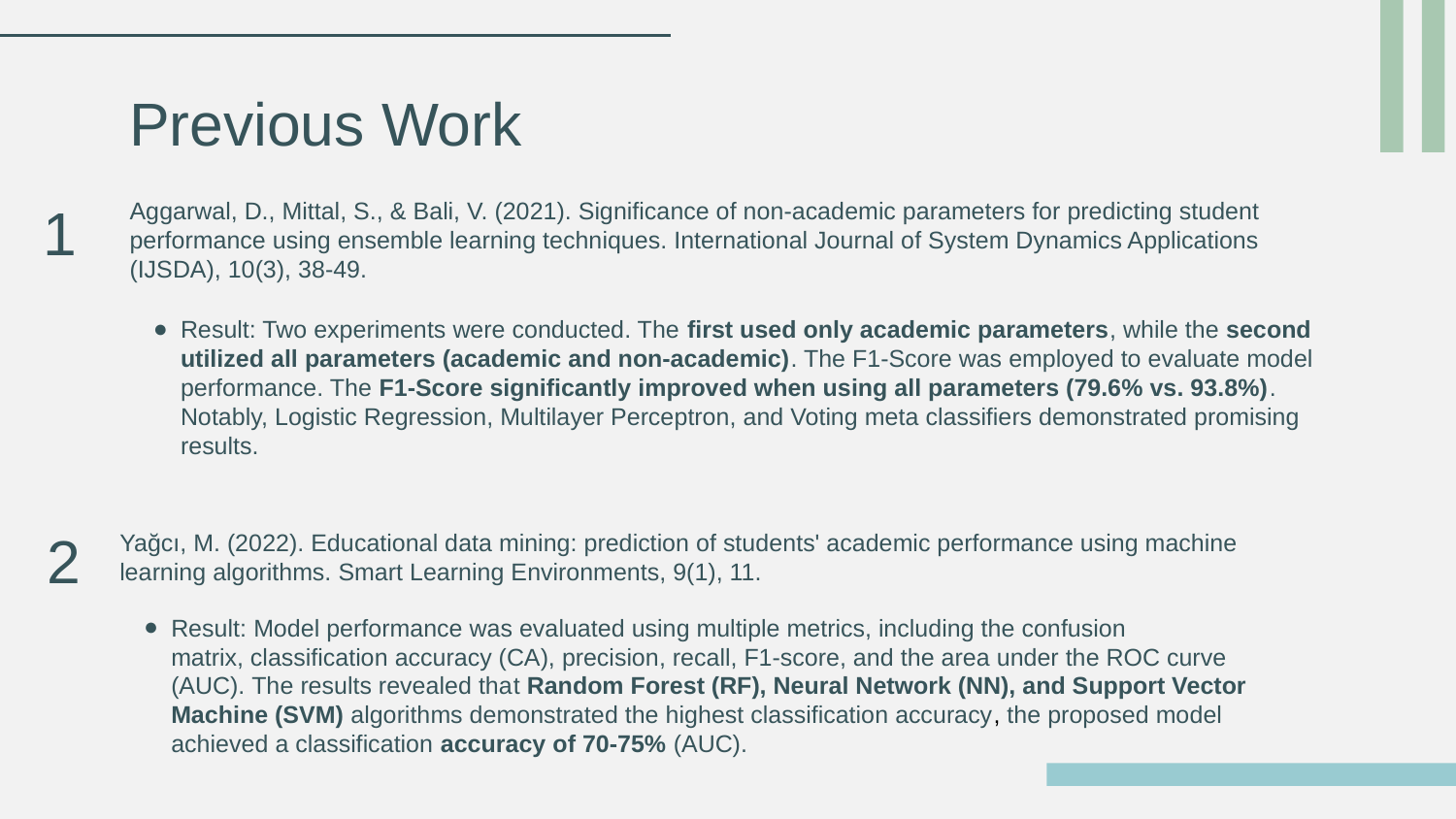

# Previous Work
Aggarwal, D., Mittal, S., & Bali, V. (2021). Significance of non-academic parameters for predicting student performance using ensemble learning techniques. International Journal of System Dynamics Applications (IJSDA), 10(3), 38-49.
1
Result: Two experiments were conducted. The first used only academic parameters, while the second utilized all parameters (academic and non-academic). The F1-Score was employed to evaluate model performance. The F1-Score significantly improved when using all parameters (79.6% vs. 93.8%). Notably, Logistic Regression, Multilayer Perceptron, and Voting meta classifiers demonstrated promising results.
Yağcı, M. (2022). Educational data mining: prediction of students' academic performance using machine learning algorithms. Smart Learning Environments, 9(1), 11.

2
Result: Model performance was evaluated using multiple metrics, including the confusion matrix, classification accuracy (CA), precision, recall, F1-score, and the area under the ROC curve (AUC). The results revealed that Random Forest (RF), Neural Network (NN), and Support Vector Machine (SVM) algorithms demonstrated the highest classification accuracy, the proposed model achieved a classification accuracy of 70-75% (AUC).